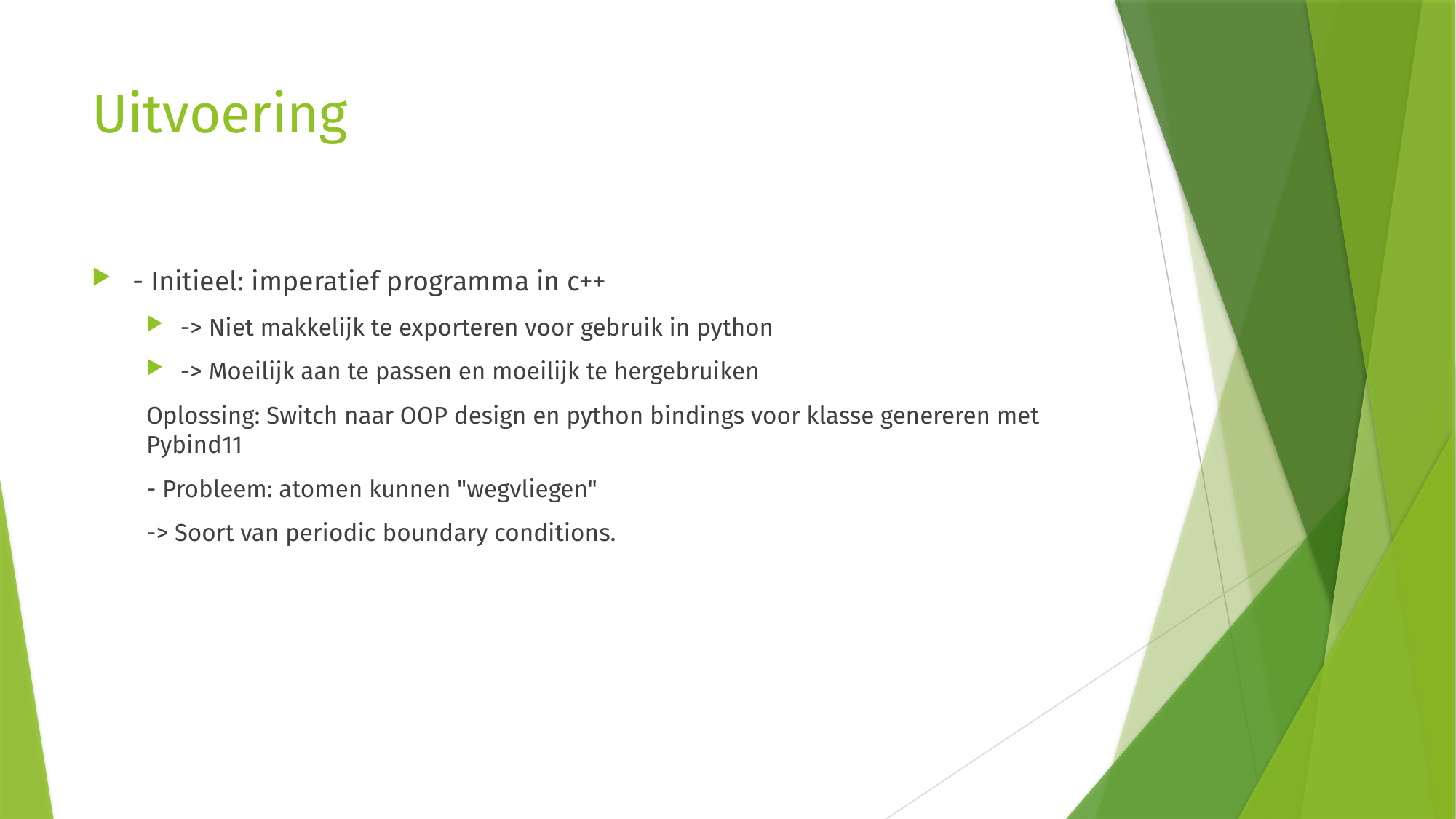

# Uitvoering
- Initieel: imperatief programma in c++
-> Niet makkelijk te exporteren voor gebruik in python
-> Moeilijk aan te passen en moeilijk te hergebruiken
Oplossing: Switch naar OOP design en python bindings voor klasse genereren met Pybind11
- Probleem: atomen kunnen "wegvliegen"
-> Soort van periodic boundary conditions.